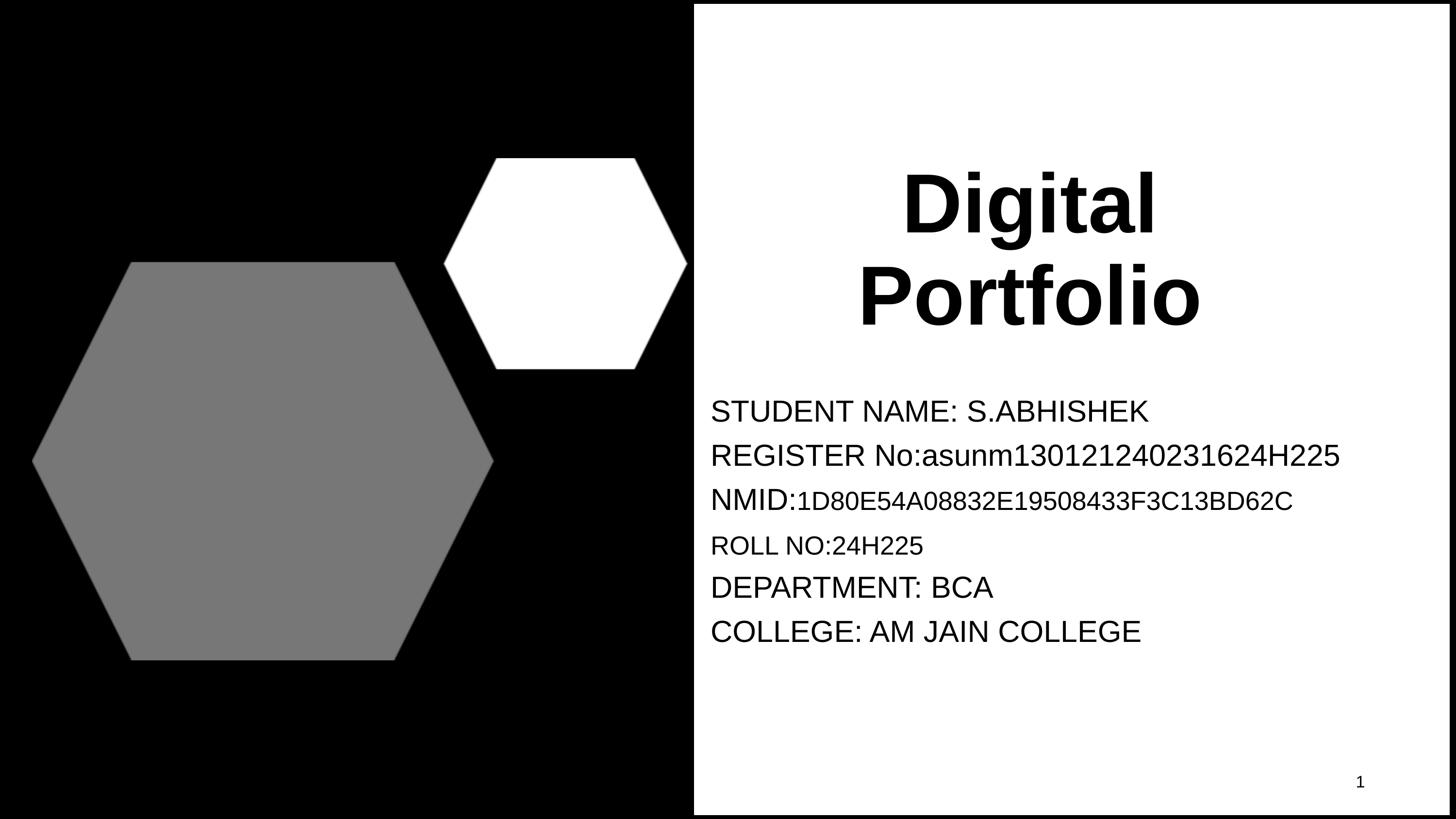

Digital Portfolio
STUDENT NAME: S.ABHISHEK
REGISTER No:asunm130121240231624H225
NMID:1D80E54A08832E19508433F3C13BD62C
ROLL NO:24H225
DEPARTMENT: BCA
COLLEGE: AM JAIN COLLEGE

1